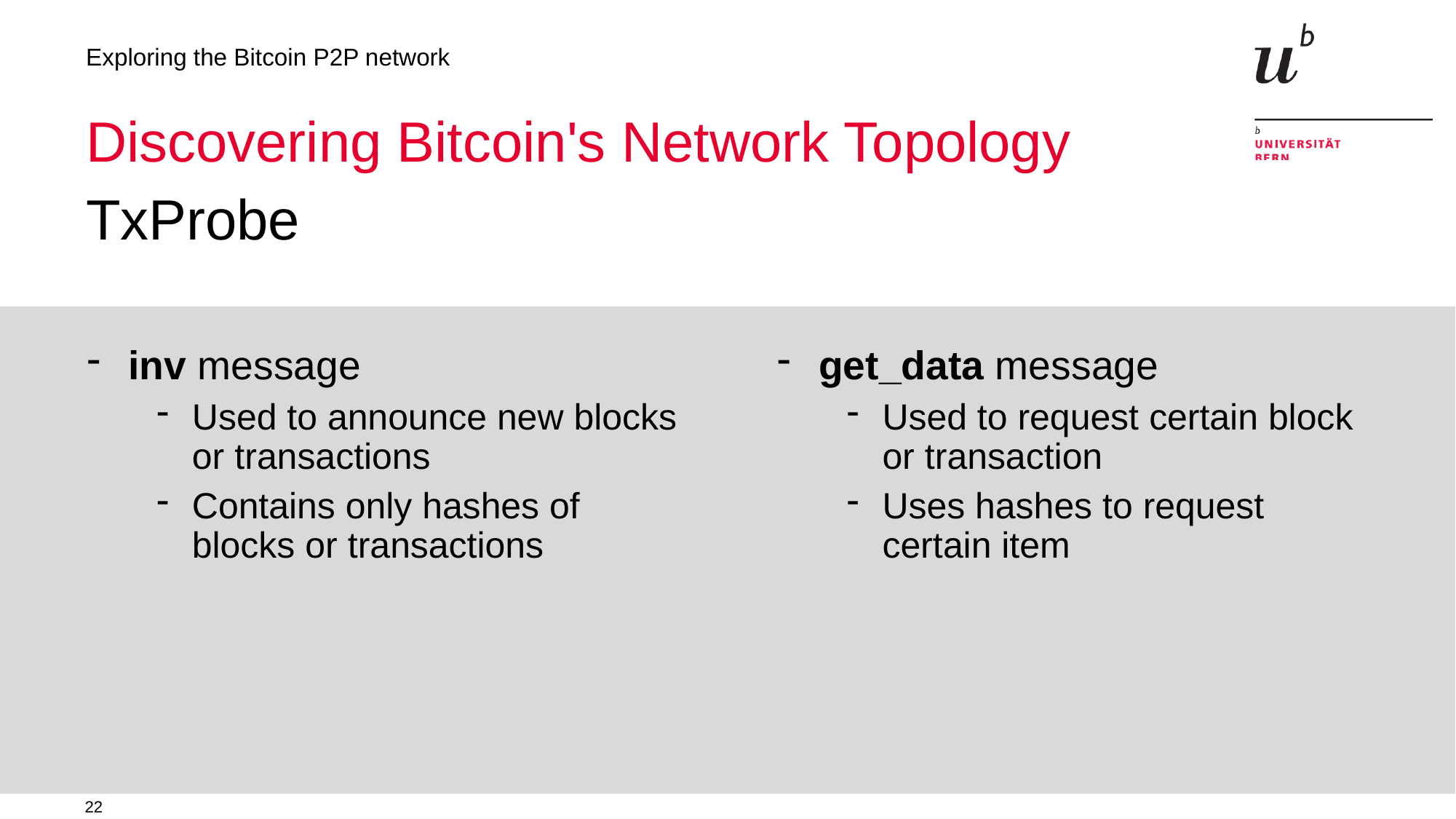

Exploring the Bitcoin P2P network
# Discovering Bitcoin's Network Topology
TxProbe
inv message
Used to announce new blocks or transactions
Contains only hashes of blocks or transactions

get_data message
Used to request certain block or transaction
Uses hashes to request certain item